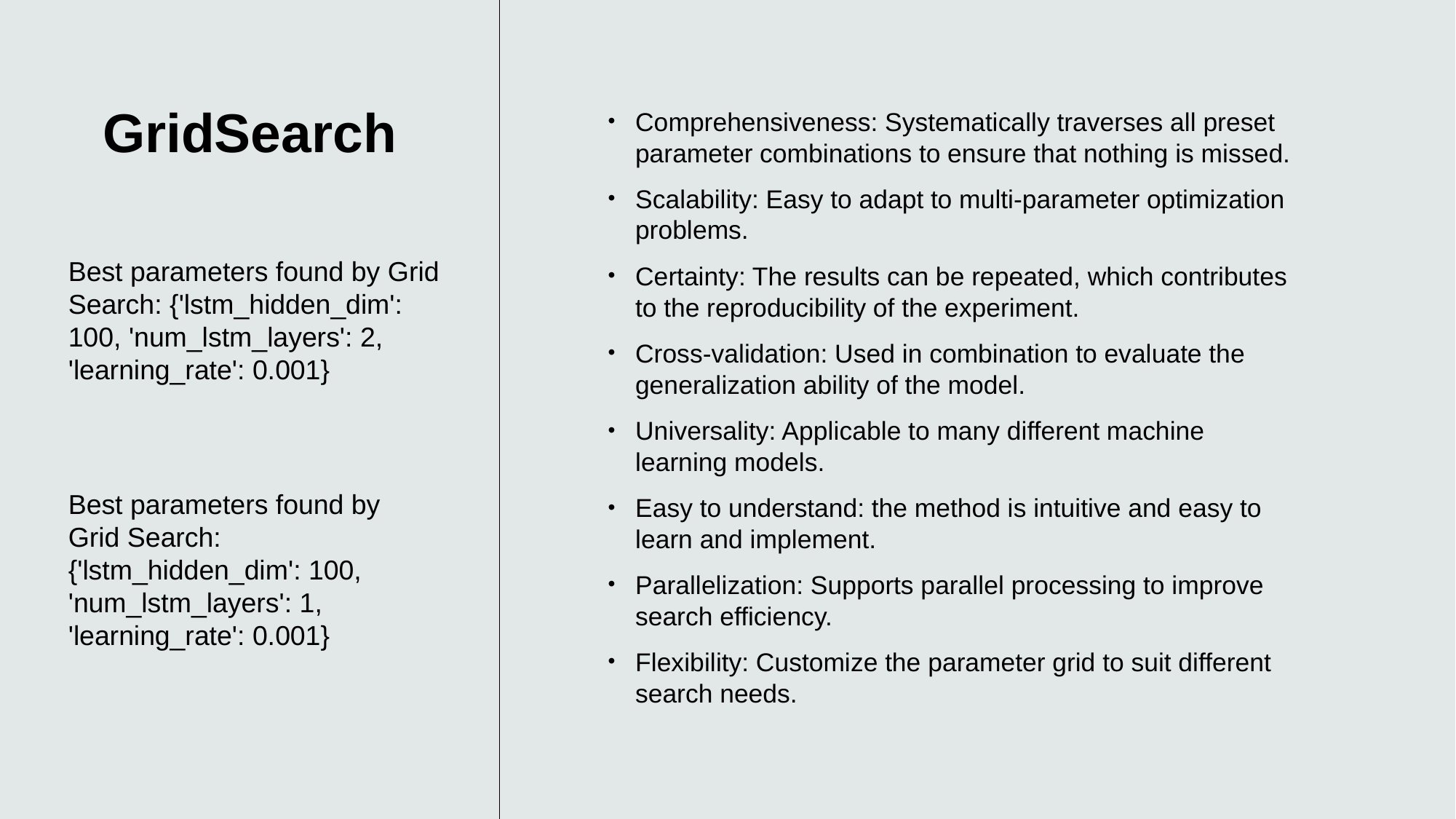

# GridSearch
Comprehensiveness: Systematically traverses all preset parameter combinations to ensure that nothing is missed.
Scalability: Easy to adapt to multi-parameter optimization problems.
Certainty: The results can be repeated, which contributes to the reproducibility of the experiment.
Cross-validation: Used in combination to evaluate the generalization ability of the model.
Universality: Applicable to many different machine learning models.
Easy to understand: the method is intuitive and easy to learn and implement.
Parallelization: Supports parallel processing to improve search efficiency.
Flexibility: Customize the parameter grid to suit different search needs.
Best parameters found by Grid Search: {'lstm_hidden_dim': 100, 'num_lstm_layers': 2, 'learning_rate': 0.001}
Best parameters found by Grid Search: {'lstm_hidden_dim': 100, 'num_lstm_layers': 1, 'learning_rate': 0.001}